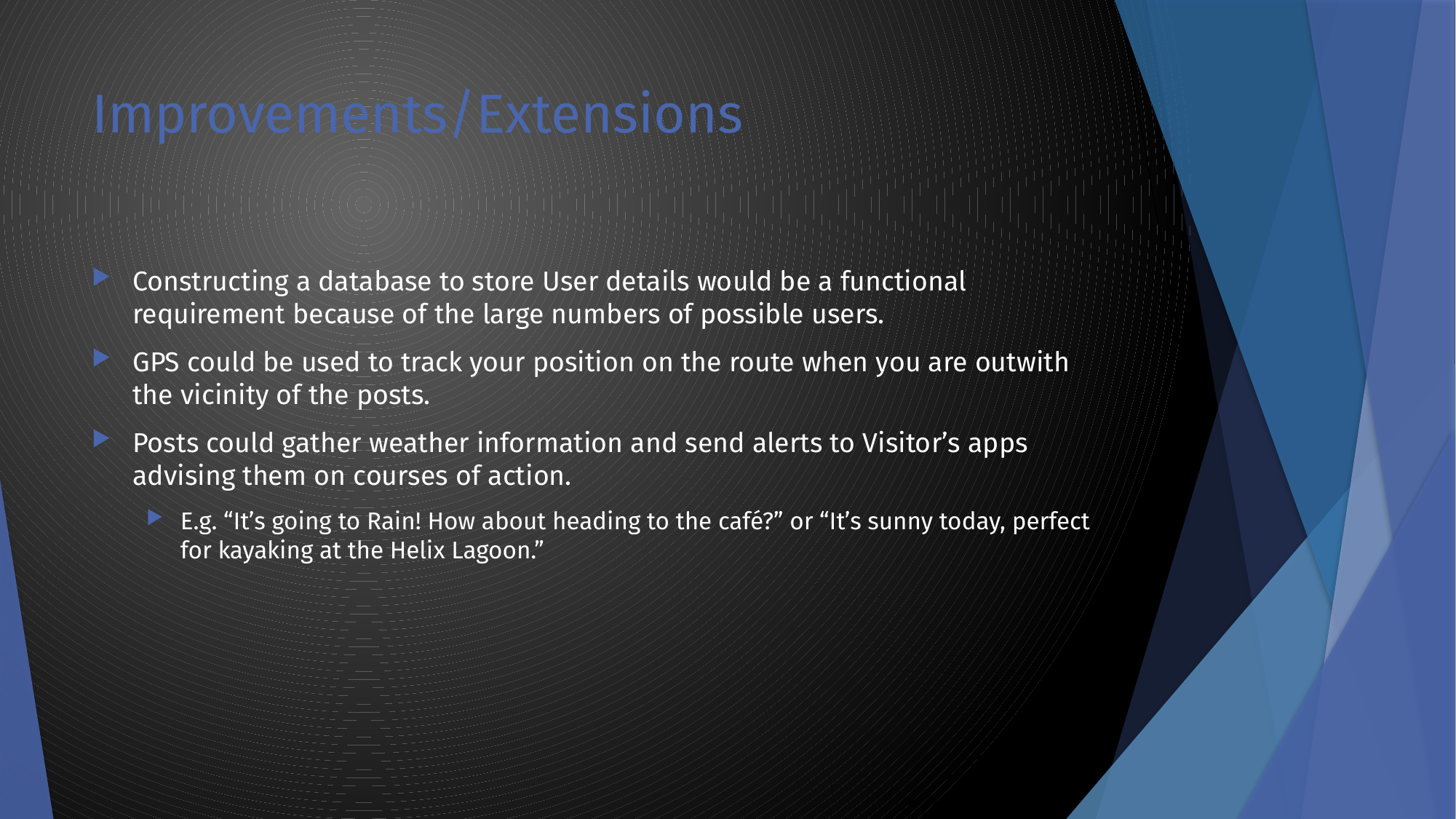

# Improvements/Extensions
Constructing a database to store User details would be a functional requirement because of the large numbers of possible users.
GPS could be used to track your position on the route when you are outwith the vicinity of the posts.
Posts could gather weather information and send alerts to Visitor’s apps advising them on courses of action.
E.g. “It’s going to Rain! How about heading to the café?” or “It’s sunny today, perfect for kayaking at the Helix Lagoon.”